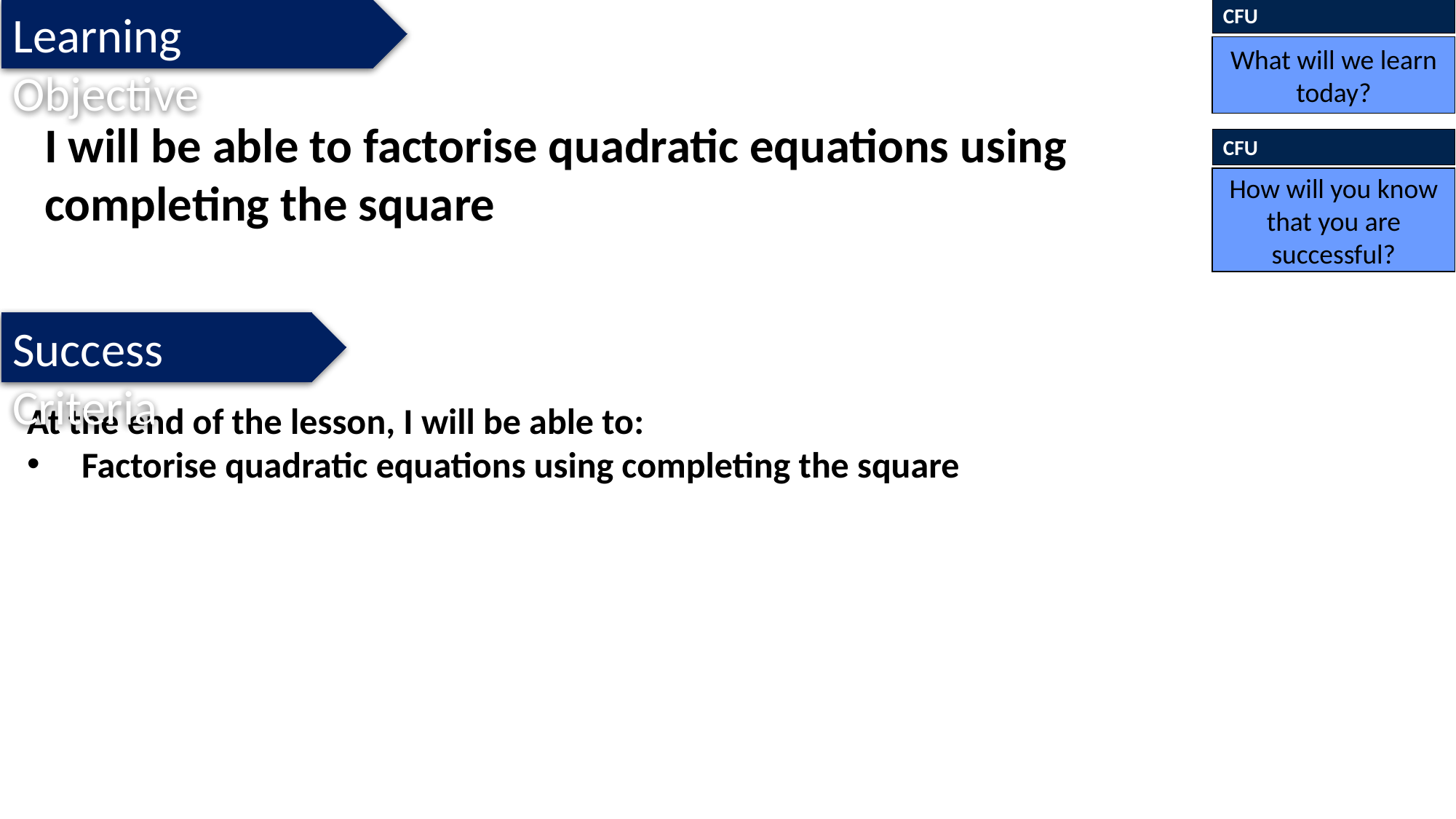

CFU
What will we learn today?
Learning Objective
I will be able to factorise quadratic equations using completing the square
CFU
How will you know that you are successful?
Success Criteria
At the end of the lesson, I will be able to:
Factorise quadratic equations using completing the square